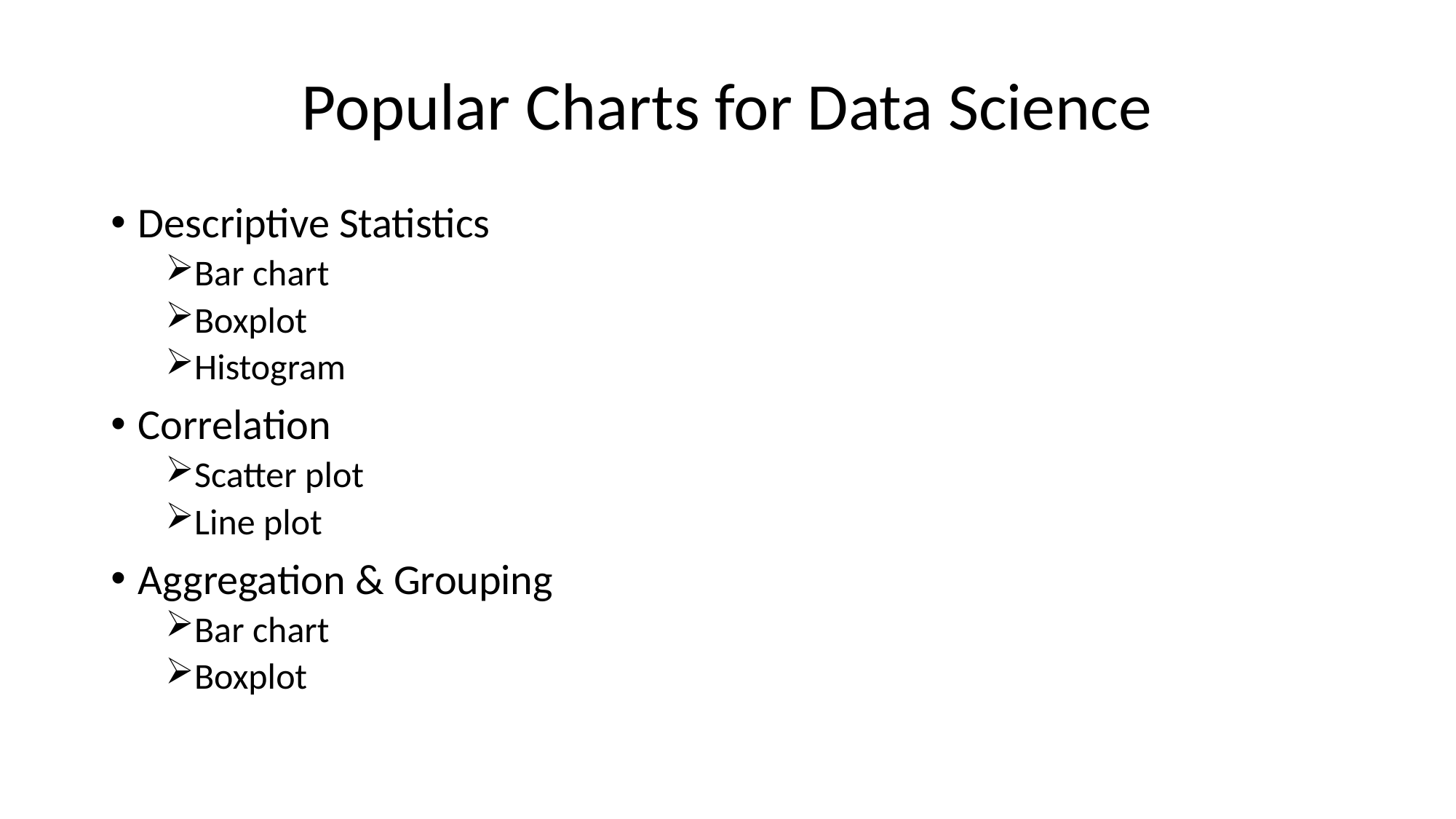

# Popular Charts for Data Science
Descriptive Statistics
Bar chart
Boxplot
Histogram
Correlation
Scatter plot
Line plot
Aggregation & Grouping
Bar chart
Boxplot